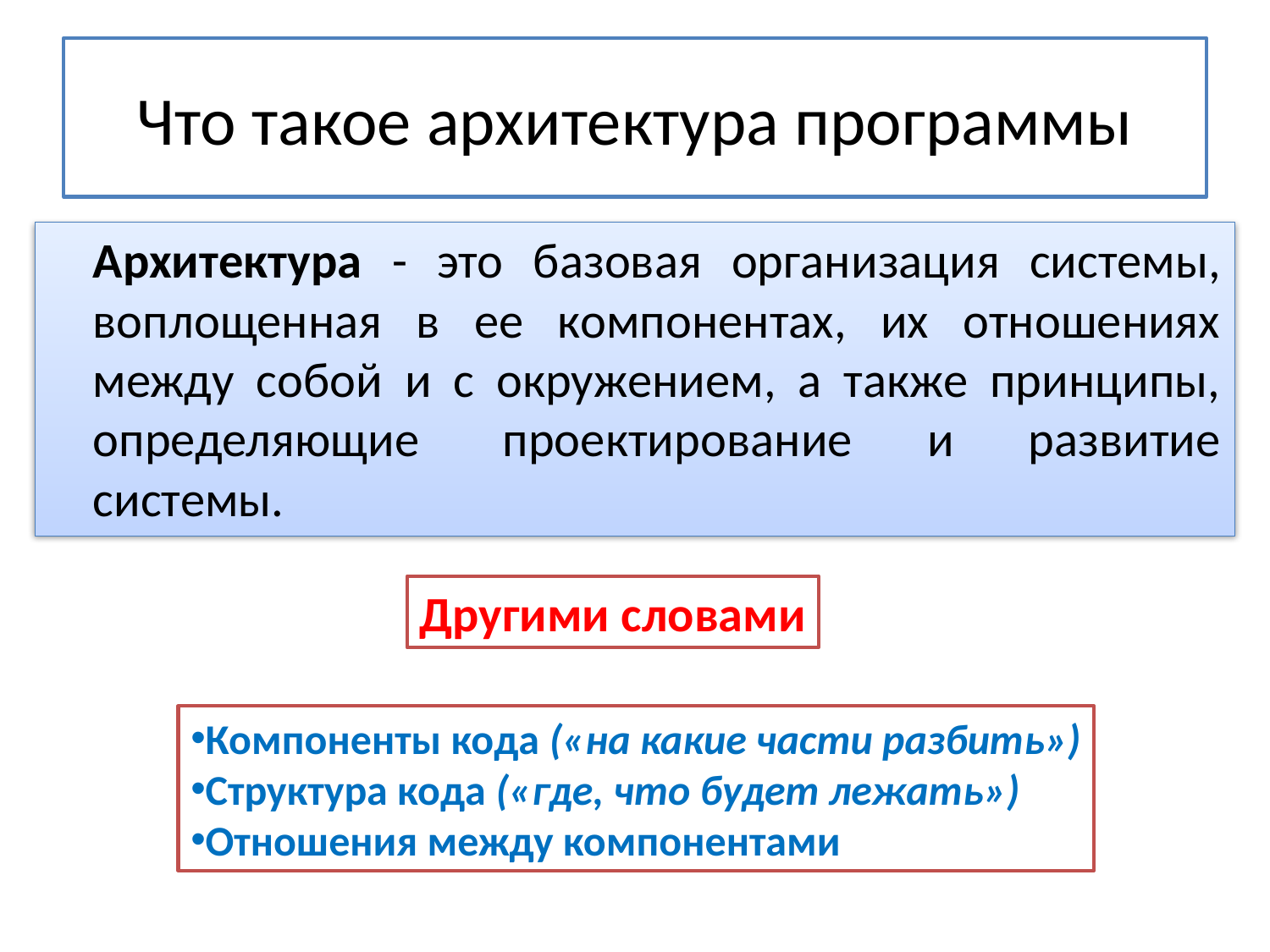

# Что такое архитектура программы
	Архитектура - это базовая организация системы, воплощенная в ее компонентах, их отношениях между собой и с окружением, а также принципы, определяющие	 проектирование и развитие системы.
Другими словами
Компоненты кода («на какие части разбить»)
Структура кода («где, что будет лежать»)
Отношения между компонентами